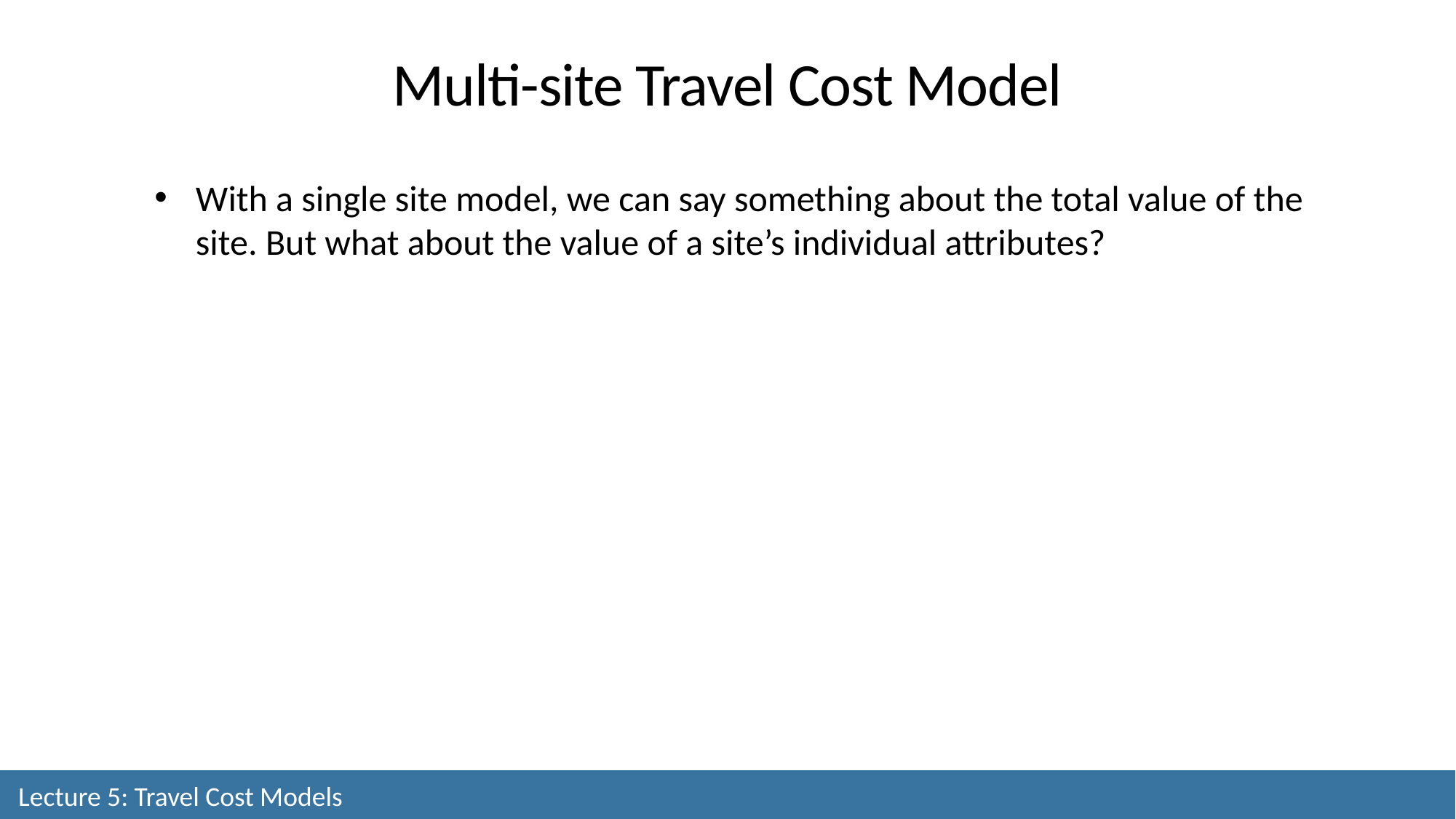

Multi-site Travel Cost Model

With a single site model, we can say something about the total value of the site. But what about the value of a site’s individual attributes?